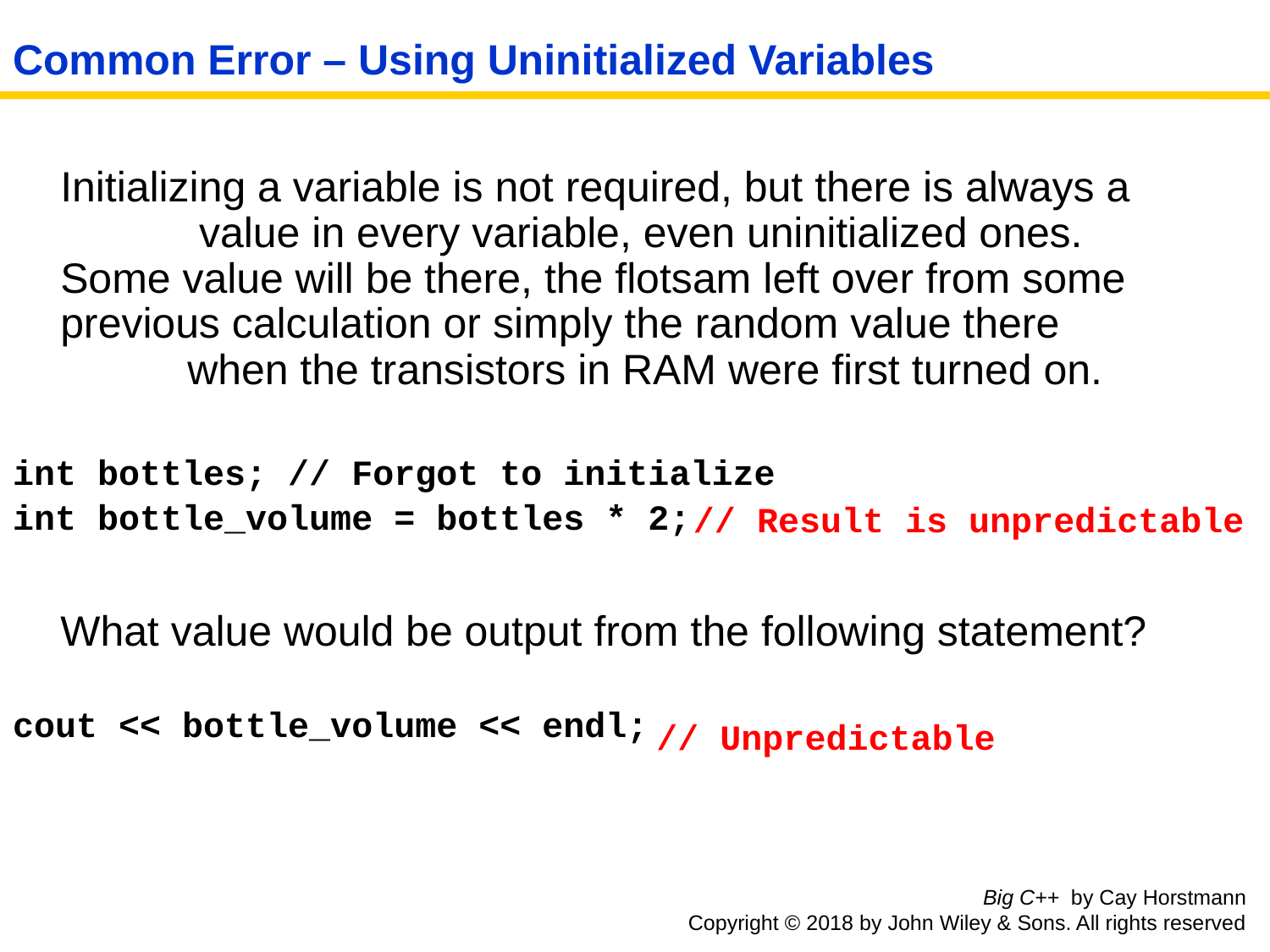

# Common Error – Using Uninitialized Variables
	Initializing a variable is not required, but there is always a
	 value in every variable, even uninitialized ones.
Some value will be there, the flotsam left over from some 	previous calculation or simply the random value there
	when the transistors in RAM were first turned on.

int bottles; // Forgot to initialize
int bottle_volume = bottles * 2;

	What value would be output from the following statement?

cout << bottle_volume << endl;

 // Result is unpredictable
// Unpredictable
Big C++  by Cay Horstmann
Copyright © 2018 by John Wiley & Sons. All rights reserved